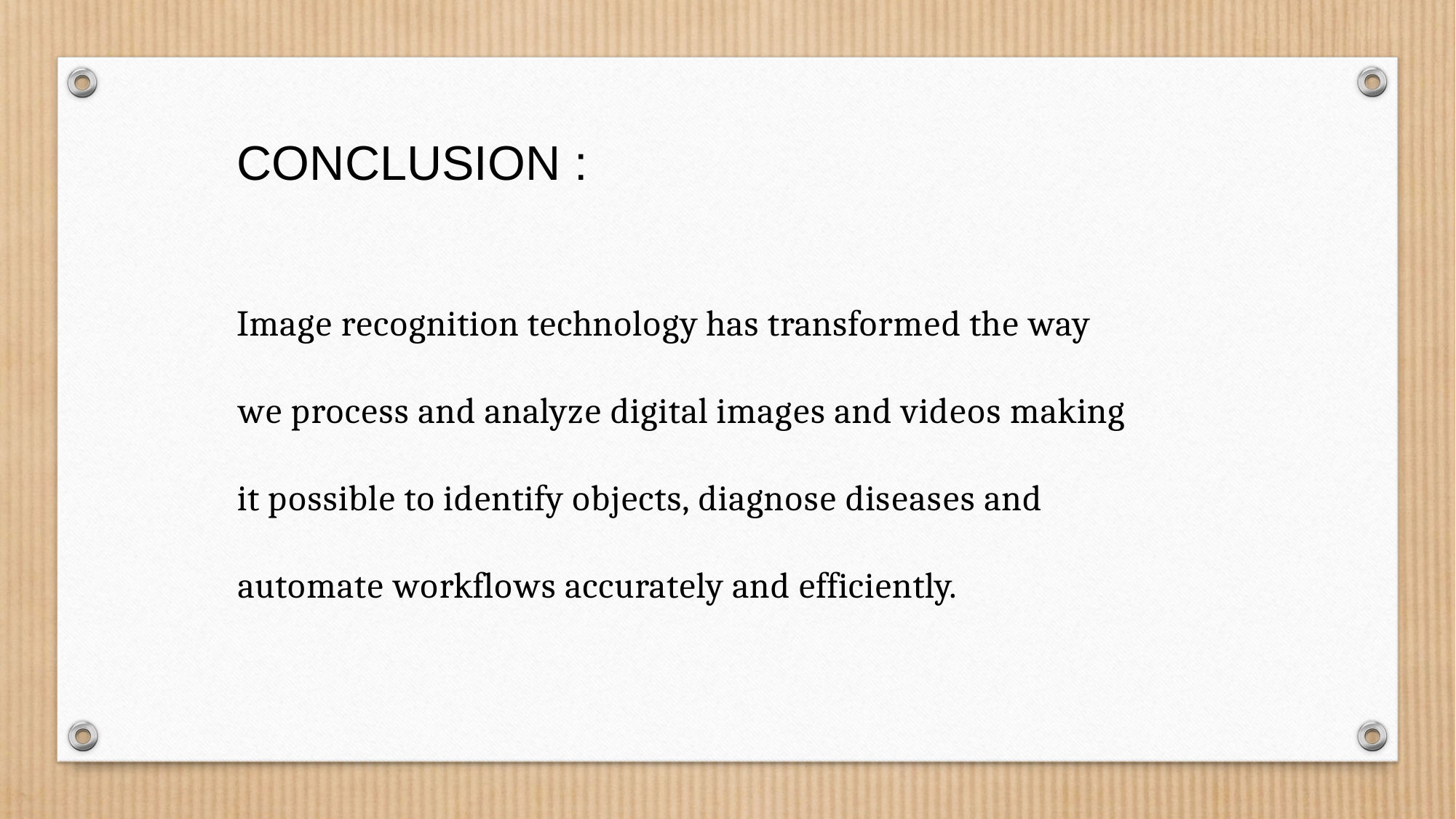

CONCLUSION :

Image recognition technology has transformed the way we process and analyze digital images and videos making it possible to identify objects, diagnose diseases and automate workflows accurately and efficiently.